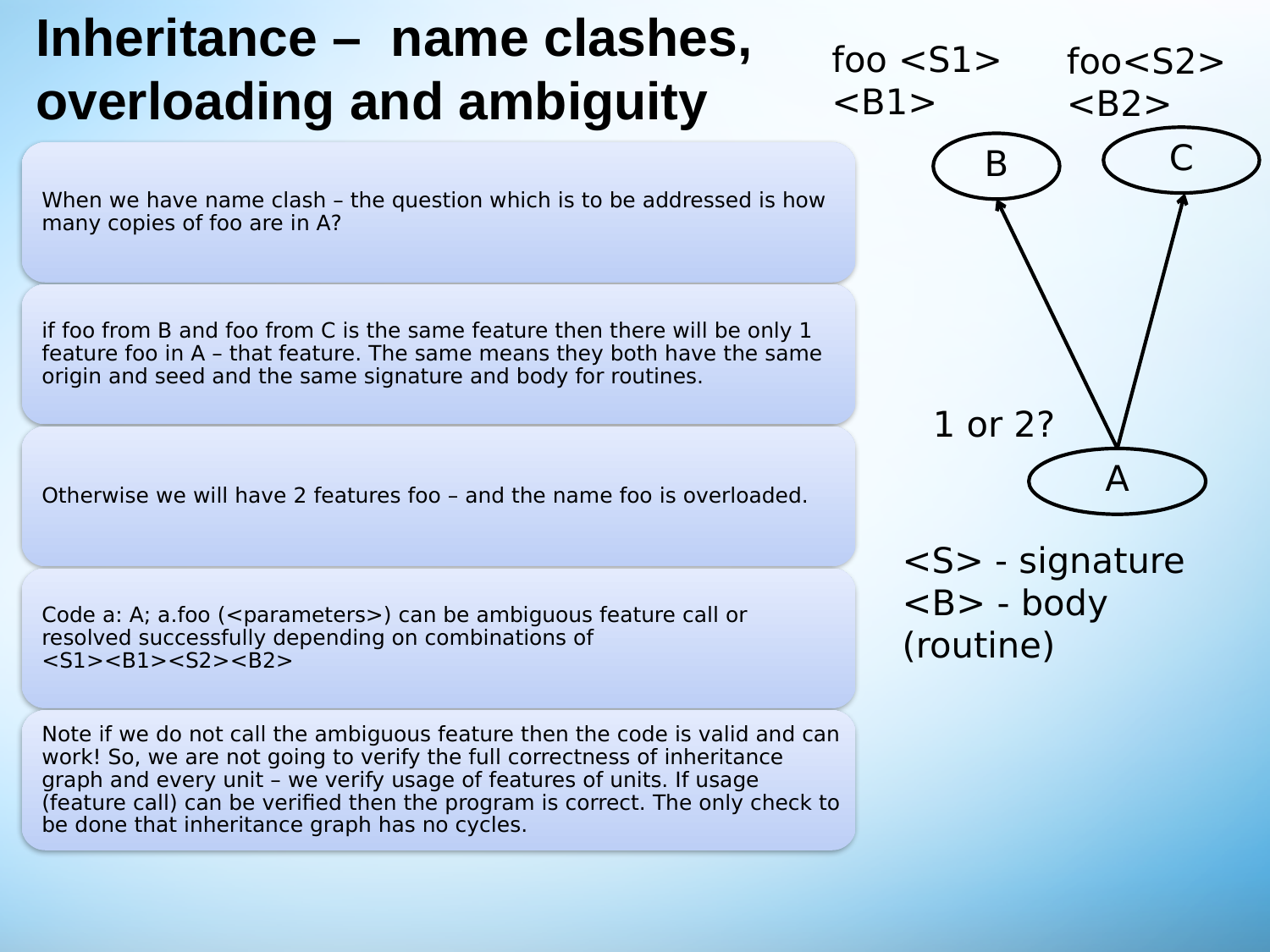

# Inheritance –  name clashes, overloading and ambiguity
foo <S1>
<B1>
foo<S2>
<B2>
C
B
When we have name clash – the question which is to be addressed is how many copies of foo are in A?
if foo from B and foo from C is the same feature then there will be only 1 feature foo in A – that feature. The same means they both have the same origin and seed and the same signature and body for routines.
Otherwise we will have 2 features foo – and the name foo is overloaded.
Code a: A; a.foo (<parameters>) can be ambiguous feature call or resolved successfully depending on combinations of <S1><B1><S2><B2>
Note if we do not call the ambiguous feature then the code is valid and can work! So, we are not going to verify the full correctness of inheritance graph and every unit – we verify usage of features of units. If usage (feature call) can be verified then the program is correct. The only check to be done that inheritance graph has no cycles.
1 or 2?
A
<S> - signature
<B> - body (routine)